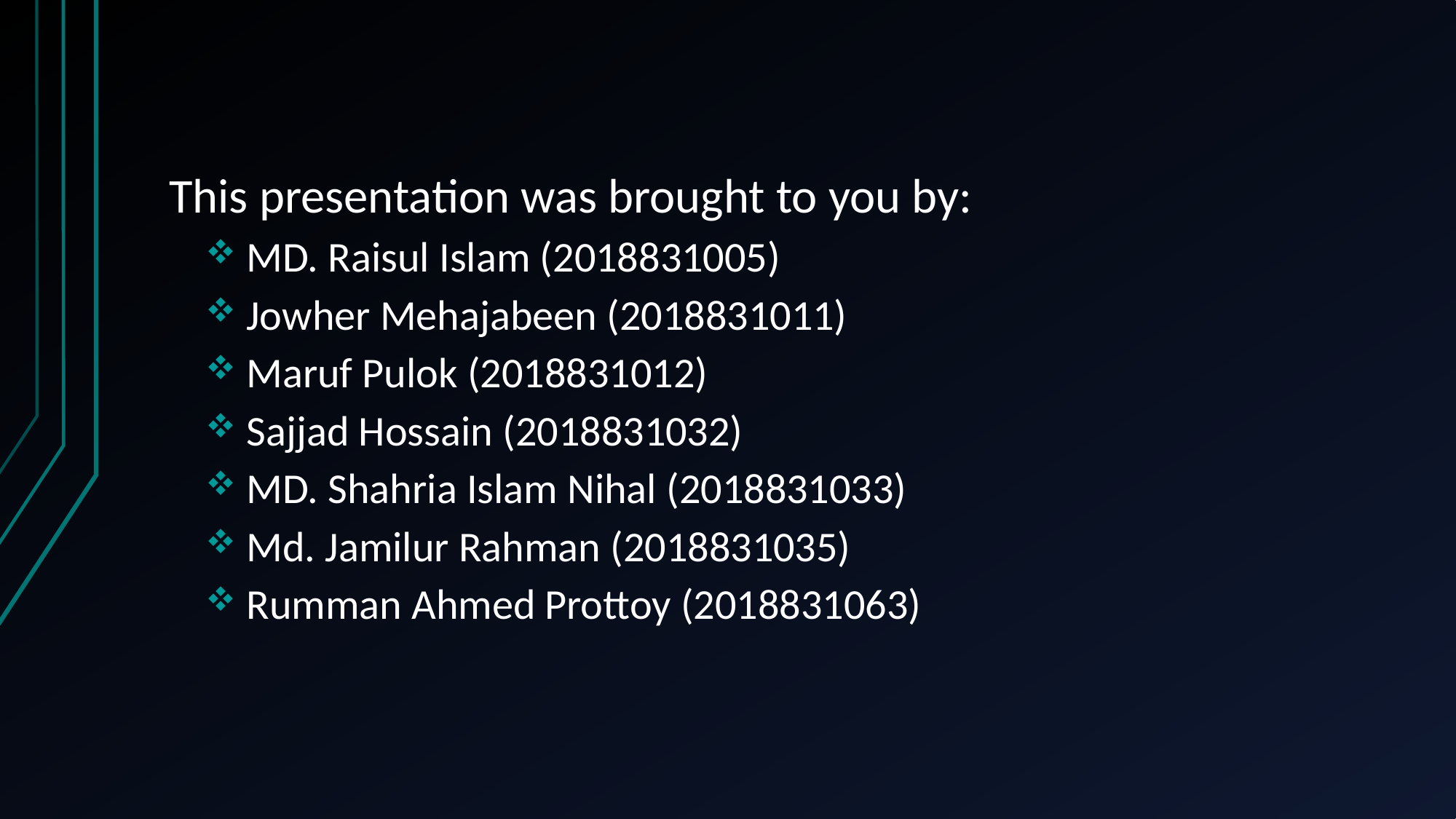

This presentation was brought to you by:
MD. Raisul Islam (2018831005)
Jowher Mehajabeen (2018831011)
Maruf Pulok (2018831012)
Sajjad Hossain (2018831032)
MD. Shahria Islam Nihal (2018831033)
Md. Jamilur Rahman (2018831035)
Rumman Ahmed Prottoy (2018831063)